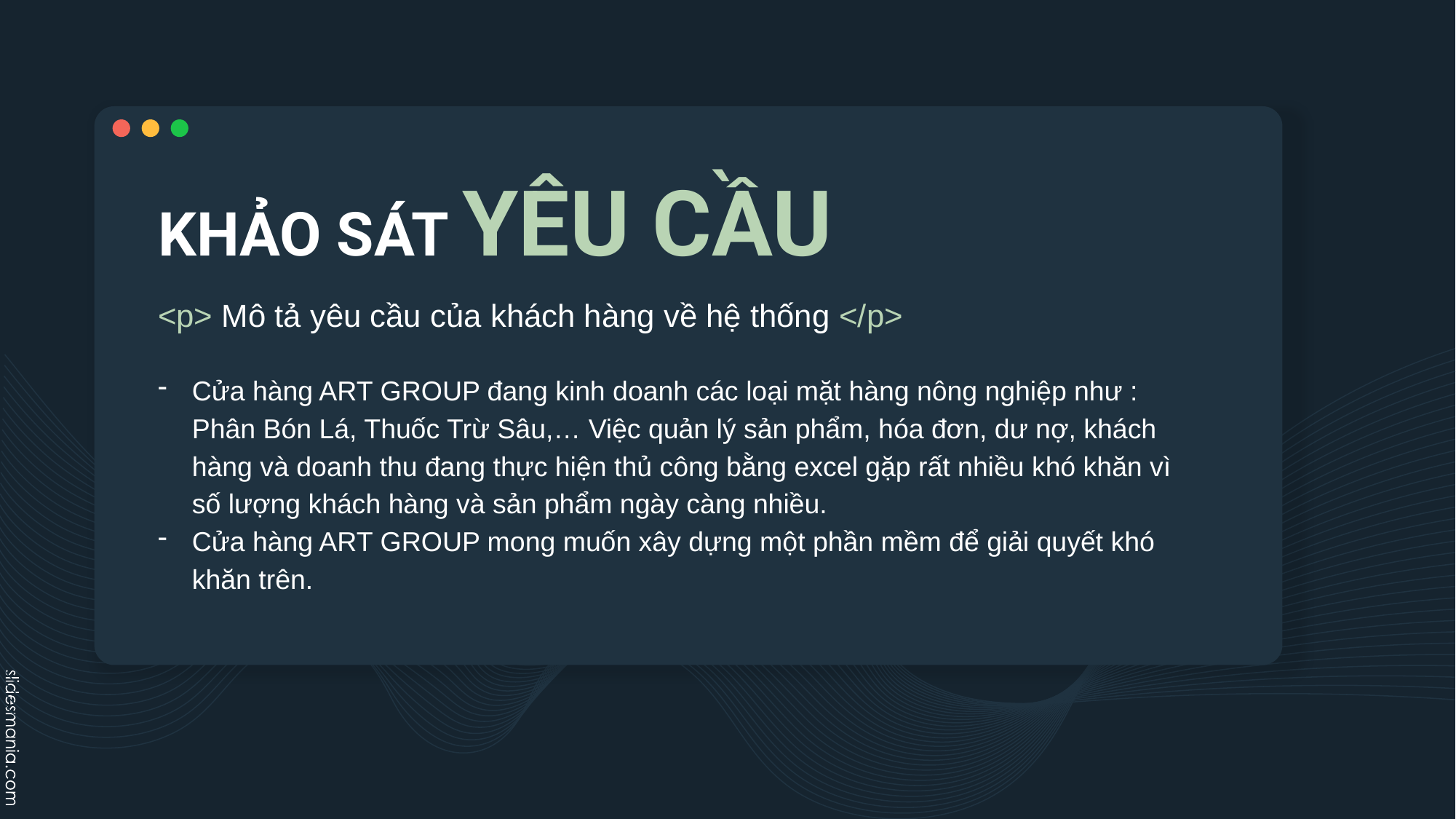

# KHẢO SÁT YÊU CẦU
<p> Mô tả yêu cầu của khách hàng về hệ thống </p>
Cửa hàng ART GROUP đang kinh doanh các loại mặt hàng nông nghiệp như : Phân Bón Lá, Thuốc Trừ Sâu,… Việc quản lý sản phẩm, hóa đơn, dư nợ, khách hàng và doanh thu đang thực hiện thủ công bằng excel gặp rất nhiều khó khăn vì số lượng khách hàng và sản phẩm ngày càng nhiều.
Cửa hàng ART GROUP mong muốn xây dựng một phần mềm để giải quyết khó khăn trên.